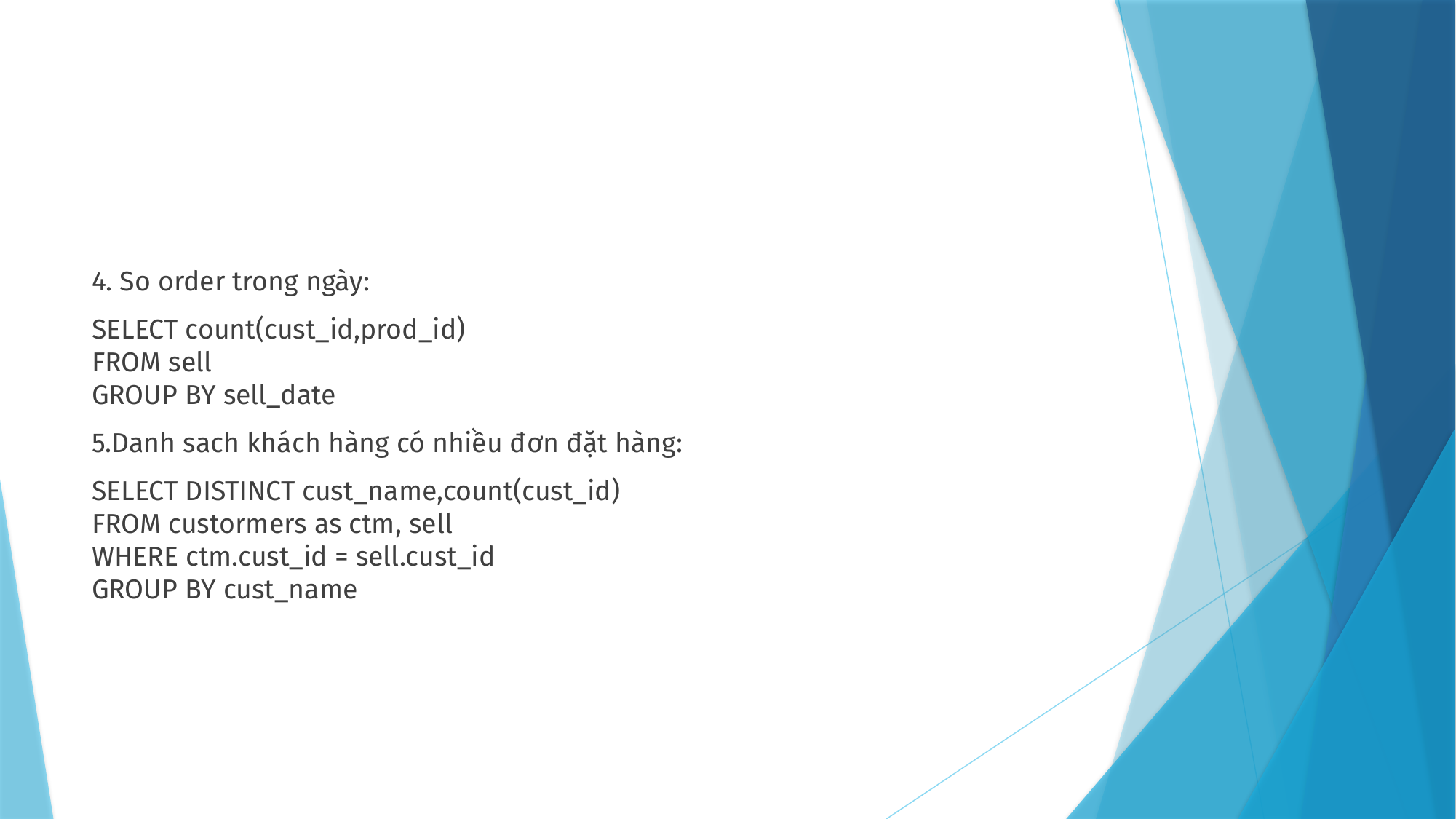

#
4. So order trong ngày:
SELECT count(cust_id,prod_id)
FROM sell
GROUP BY sell_date
5.Danh sach khách hàng có nhiều đơn đặt hàng:
SELECT DISTINCT cust_name,count(cust_id)
FROM custormers as ctm, sell
WHERE ctm.cust_id = sell.cust_id
GROUP BY cust_name